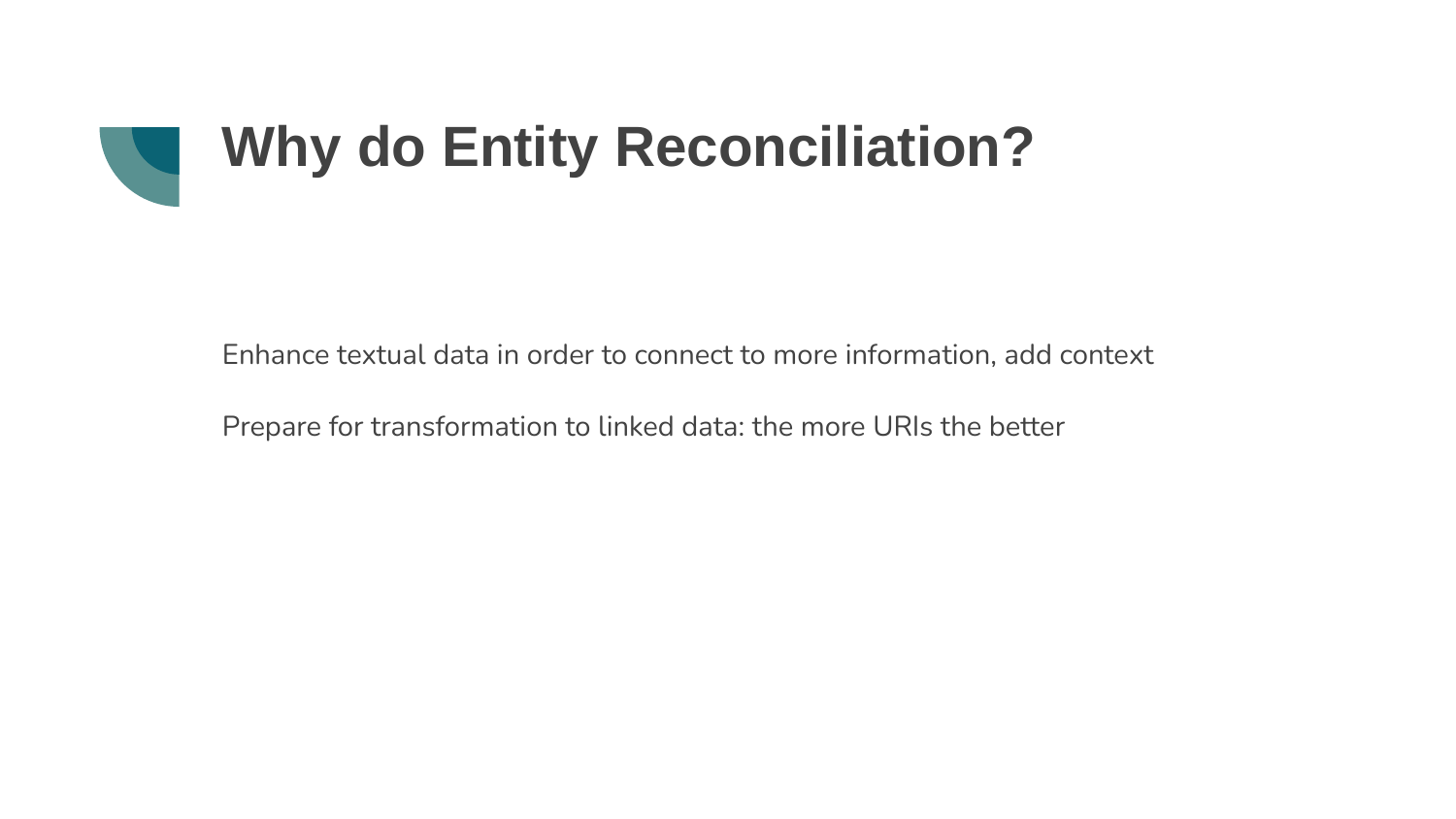

# Why do Entity Reconciliation?
Enhance textual data in order to connect to more information, add context
Prepare for transformation to linked data: the more URIs the better